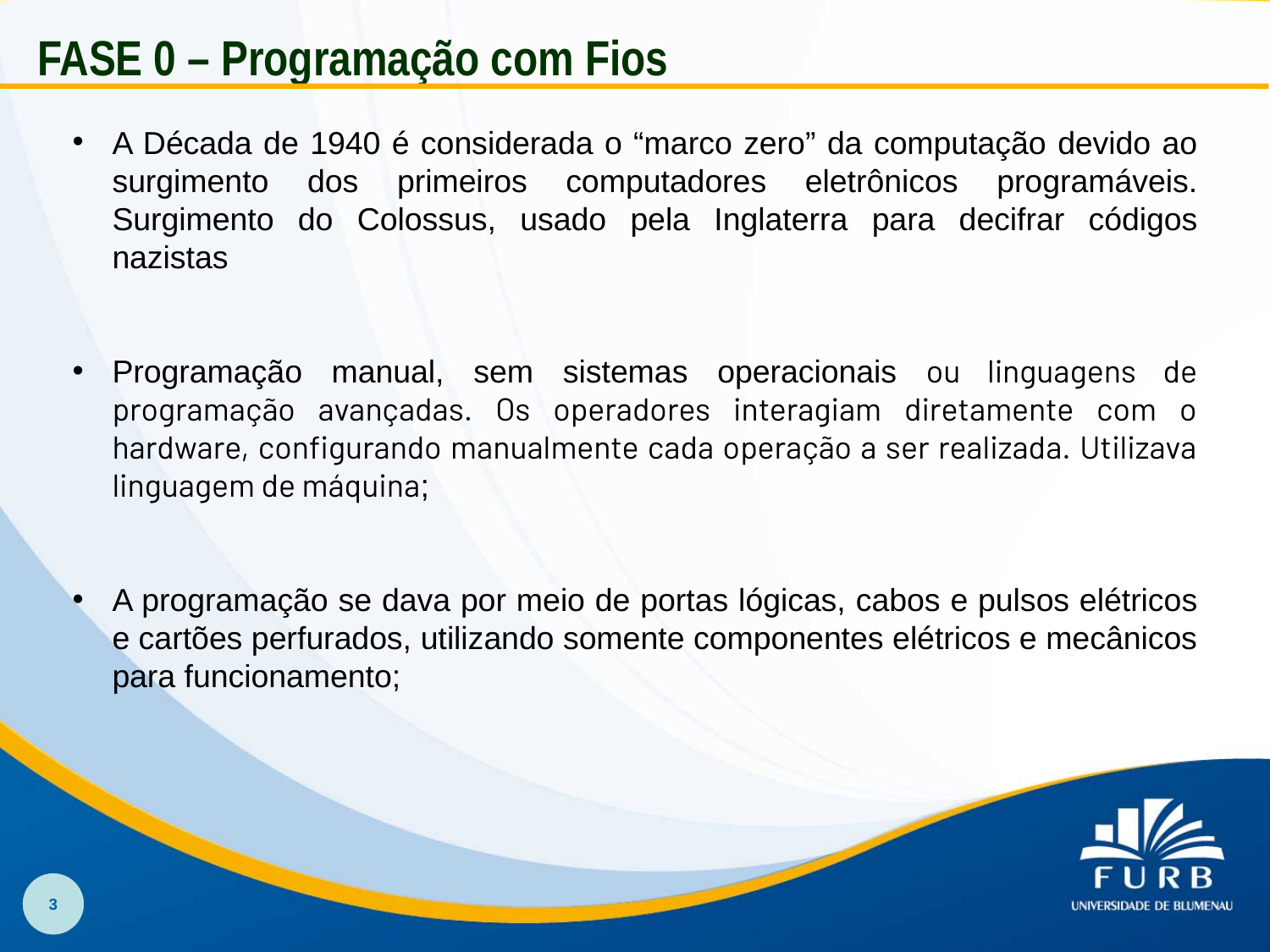

FASE 0 – Programação com Fios

A Década de 1940 é considerada o “marco zero” da computação devido ao surgimento dos primeiros computadores eletrônicos programáveis. Surgimento do Colossus, usado pela Inglaterra para decifrar códigos nazistas

Programação manual, sem sistemas operacionais ou linguagens de programação avançadas. Os operadores interagiam diretamente com o hardware, configurando manualmente cada operação a ser realizada. Utilizava linguagem de máquina;

A programação se dava por meio de portas lógicas, cabos e pulsos elétricos e cartões perfurados, utilizando somente componentes elétricos e mecânicos para funcionamento;

3